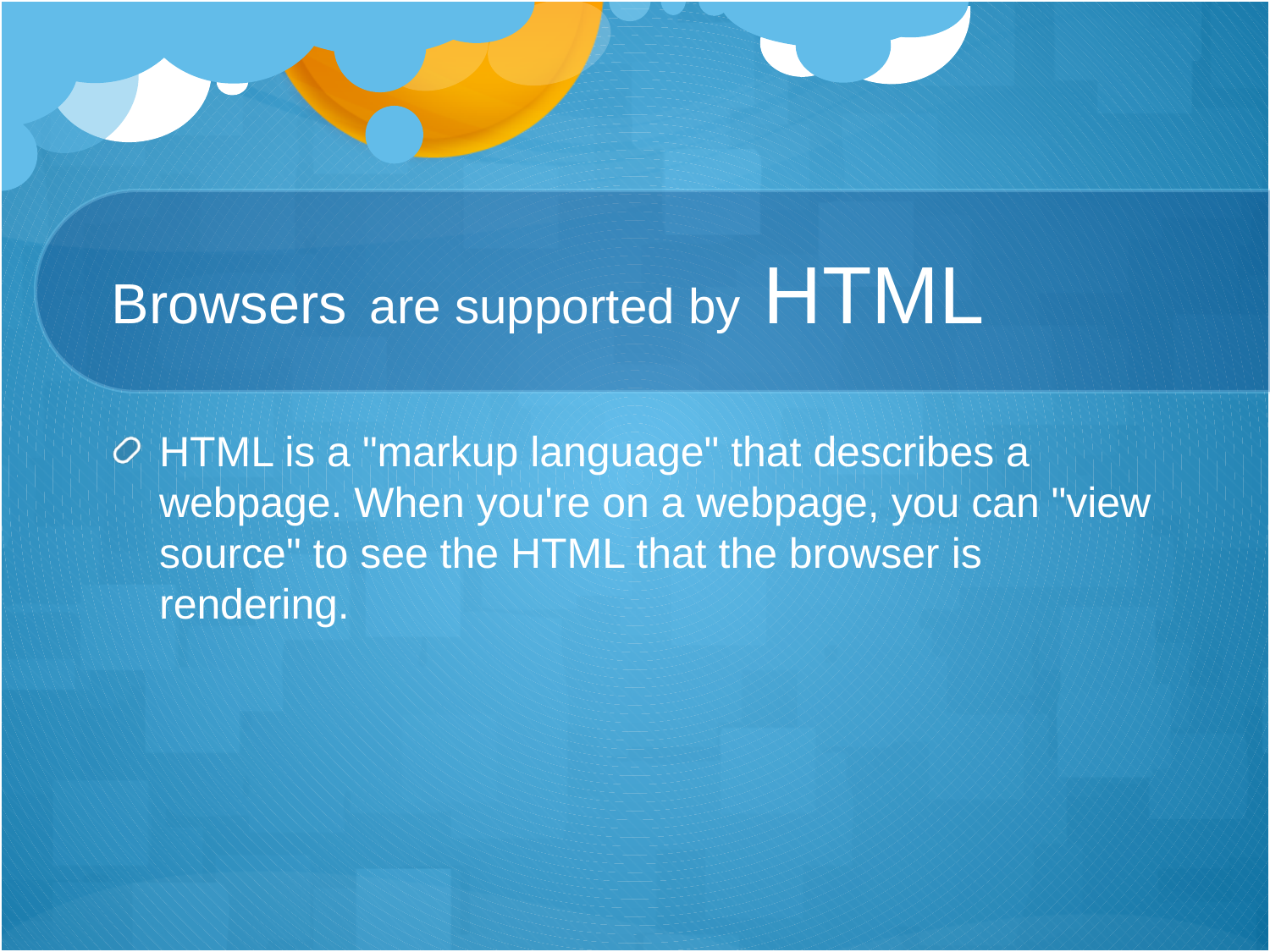

# Browsers are supported by HTML
HTML is a "markup language" that describes a webpage. When you're on a webpage, you can "view source" to see the HTML that the browser is rendering.